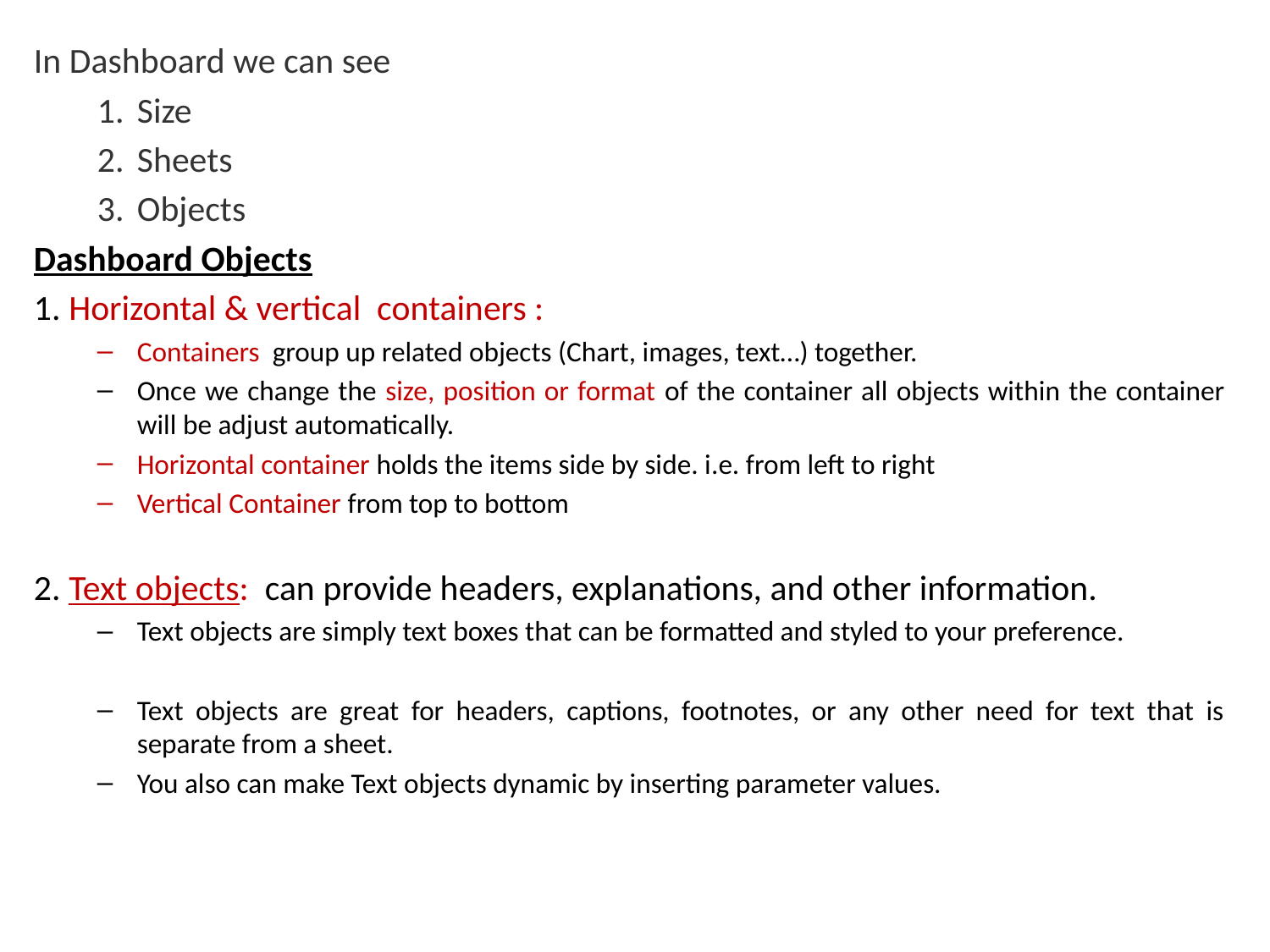

In Dashboard we can see
Size
Sheets
Objects
Dashboard Objects
1. Horizontal & vertical  containers :
Containers  group up related objects (Chart, images, text…) together.
Once we change the size, position or format of the container all objects within the container will be adjust automatically.
Horizontal container holds the items side by side. i.e. from left to right
Vertical Container from top to bottom

2. Text objects:  can provide headers, explanations, and other information.
Text objects are simply text boxes that can be formatted and styled to your preference.

Text objects are great for headers, captions, footnotes, or any other need for text that is separate from a sheet.
You also can make Text objects dynamic by inserting parameter values.